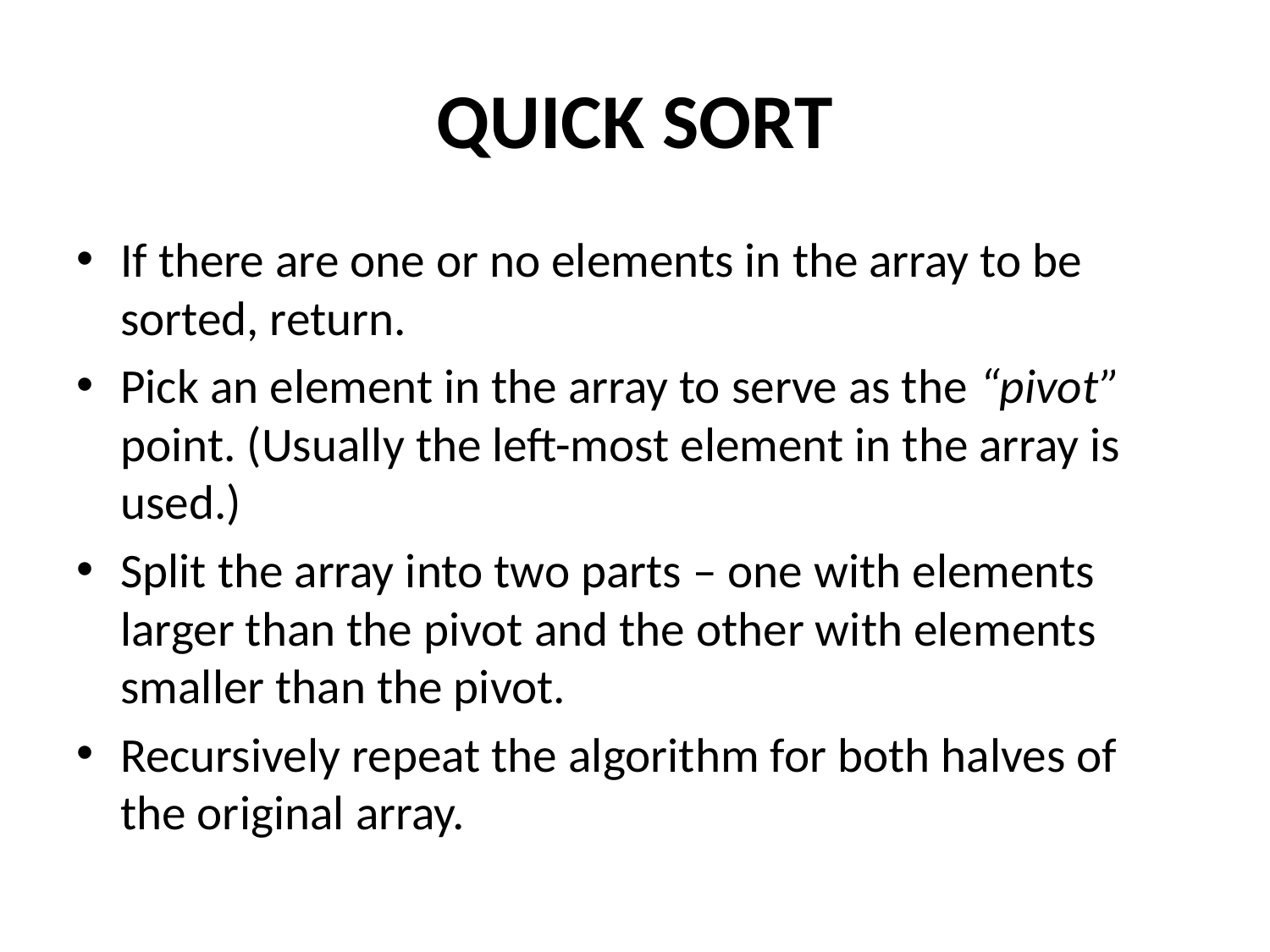

# QUICK SORT
If there are one or no elements in the array to be sorted, return.
Pick an element in the array to serve as the “pivot” point. (Usually the left-most element in the array is used.)
Split the array into two parts – one with elements larger than the pivot and the other with elements smaller than the pivot.
Recursively repeat the algorithm for both halves of the original array.